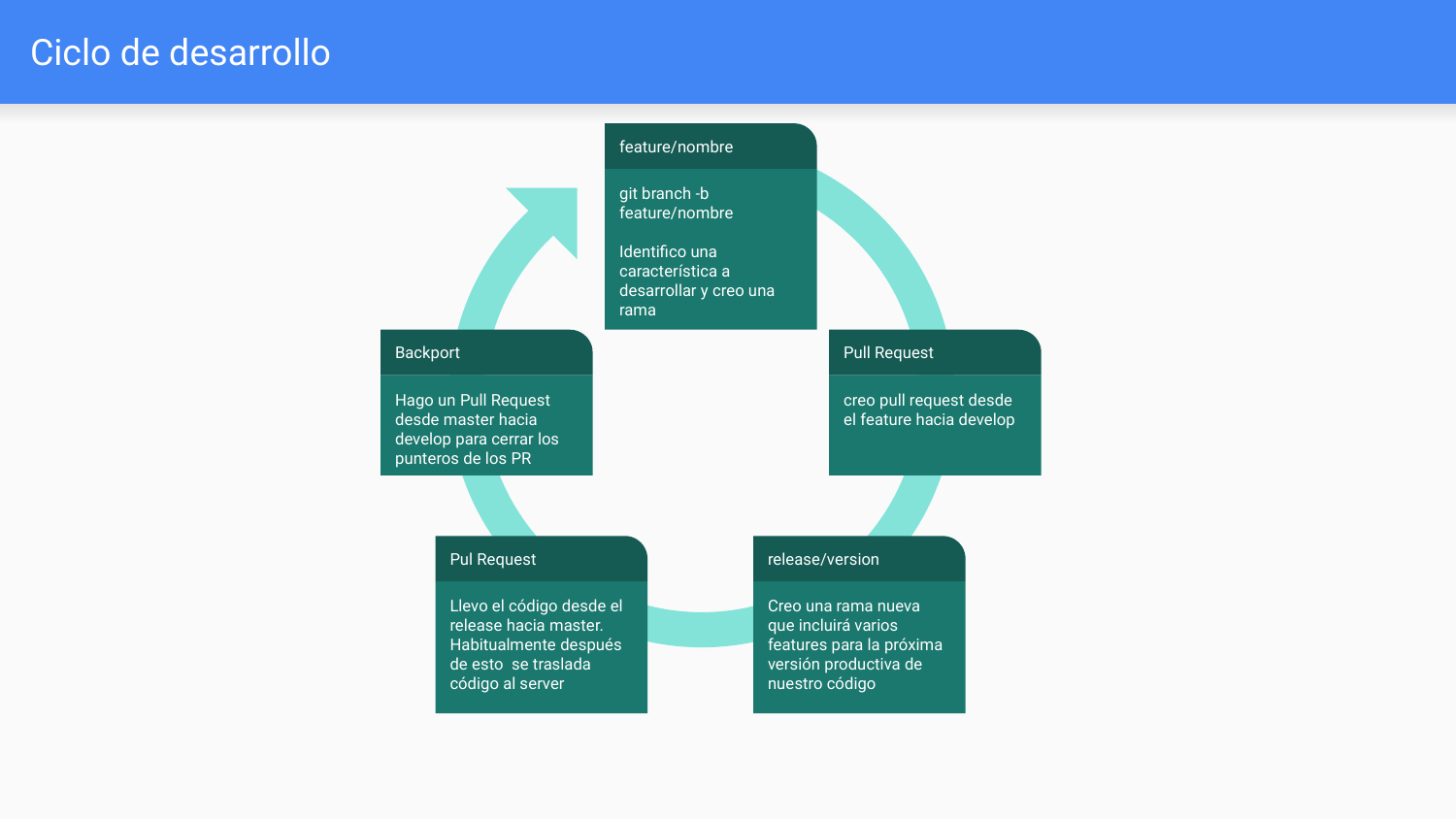

# Ciclo de desarrollo
feature/nombre
git branch -b feature/nombre

Identifico una característica a desarrollar y creo una rama

Backport
Hago un Pull Request desde master hacia develop para cerrar los punteros de los PR
Pull Request
creo pull request desde el feature hacia develop
Pul Request
Llevo el código desde el release hacia master.
Habitualmente después de esto  se traslada código al server
release/version
Creo una rama nueva que incluirá varios features para la próxima versión productiva de nuestro código